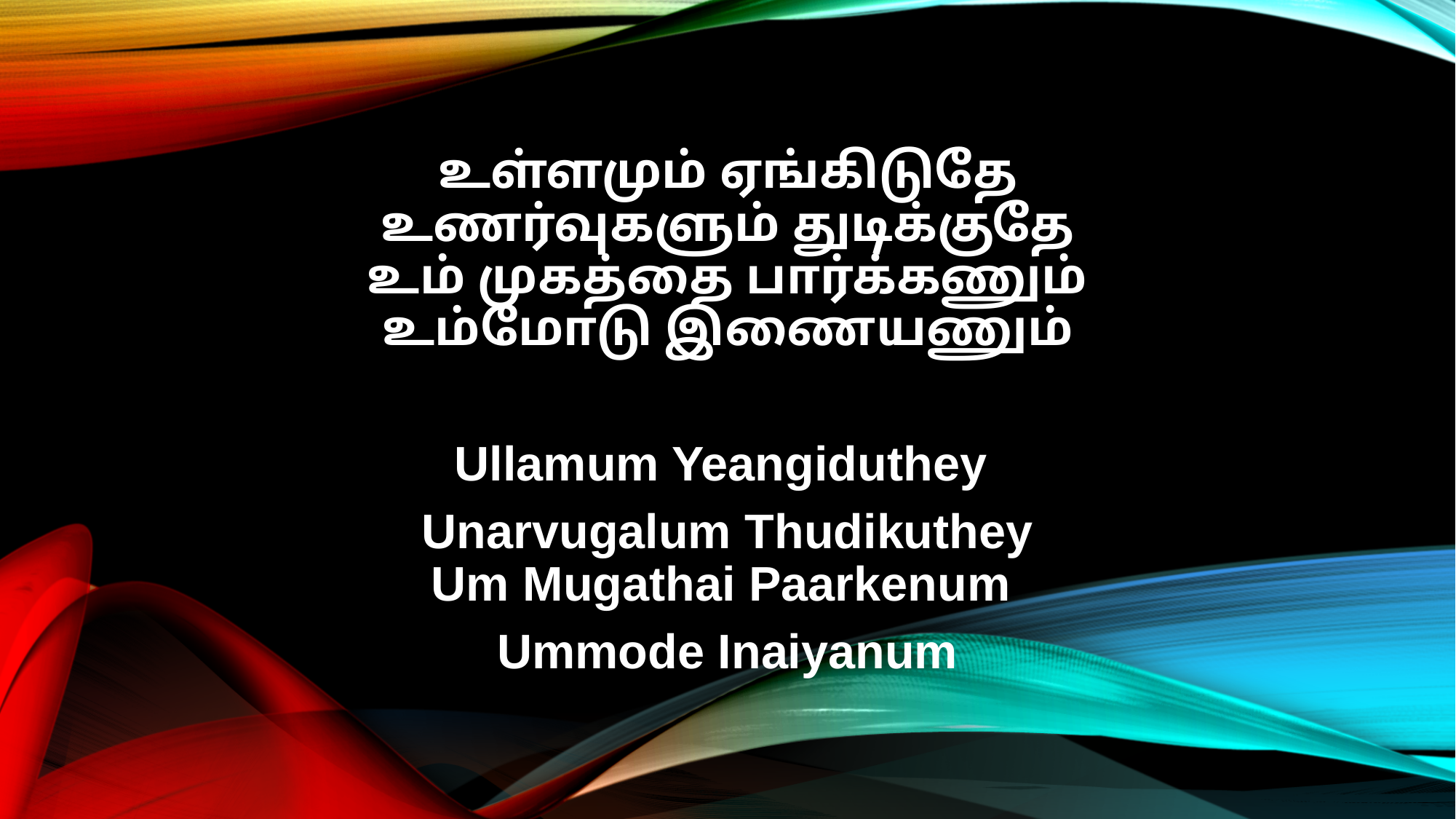

உள்ளமும் ஏங்கிடுதே
உணர்வுகளும் துடிக்குதே
உம் முகத்தை பார்க்கணும்
உம்மோடு இணையணும்

Ullamum Yeangiduthey
Unarvugalum Thudikuthey
Um Mugathai Paarkenum
Ummode Inaiyanum